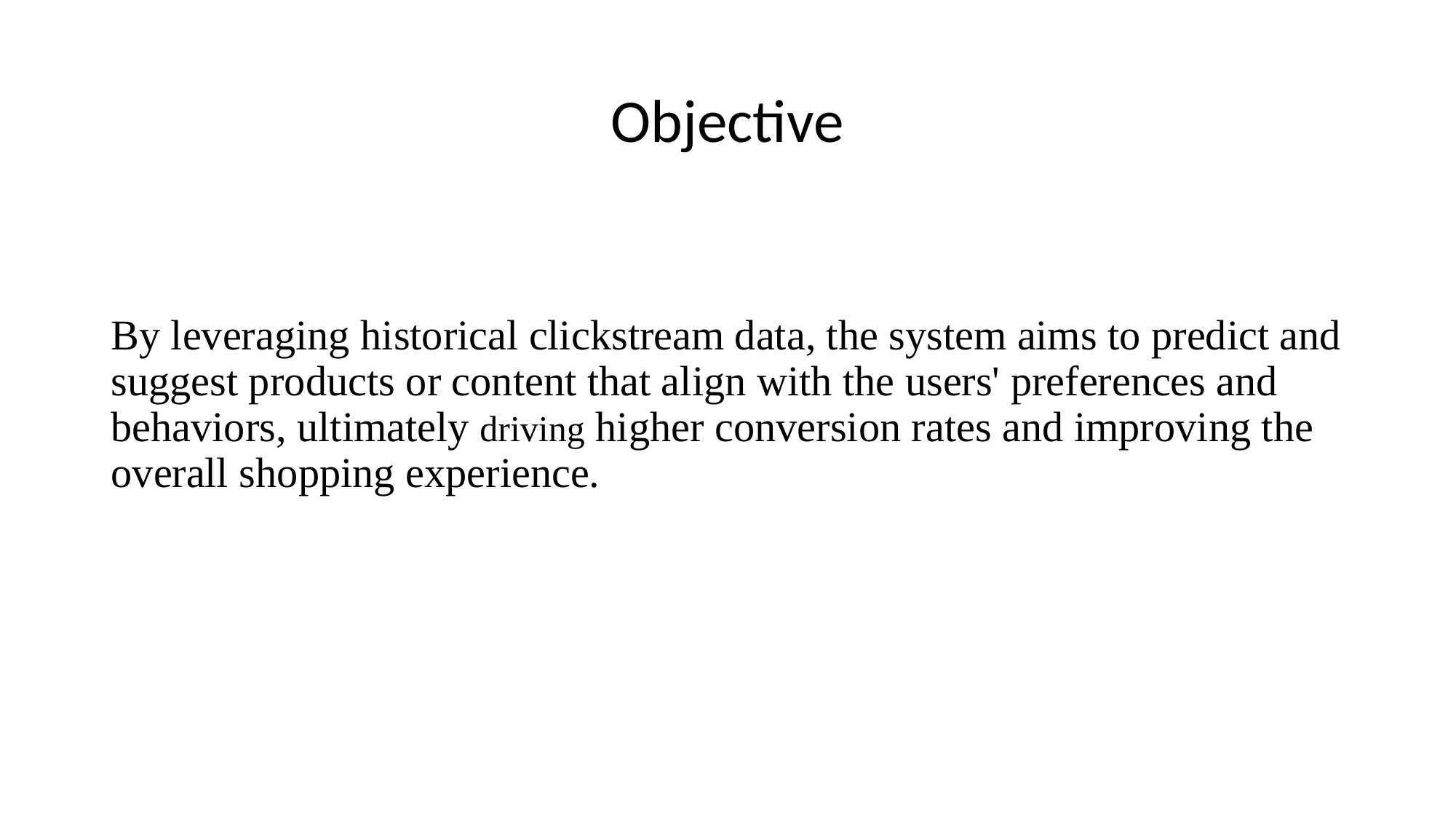

# Objective
By leveraging historical clickstream data, the system aims to predict and suggest products or content that align with the users' preferences and behaviors, ultimately driving higher conversion rates and improving the overall shopping experience.